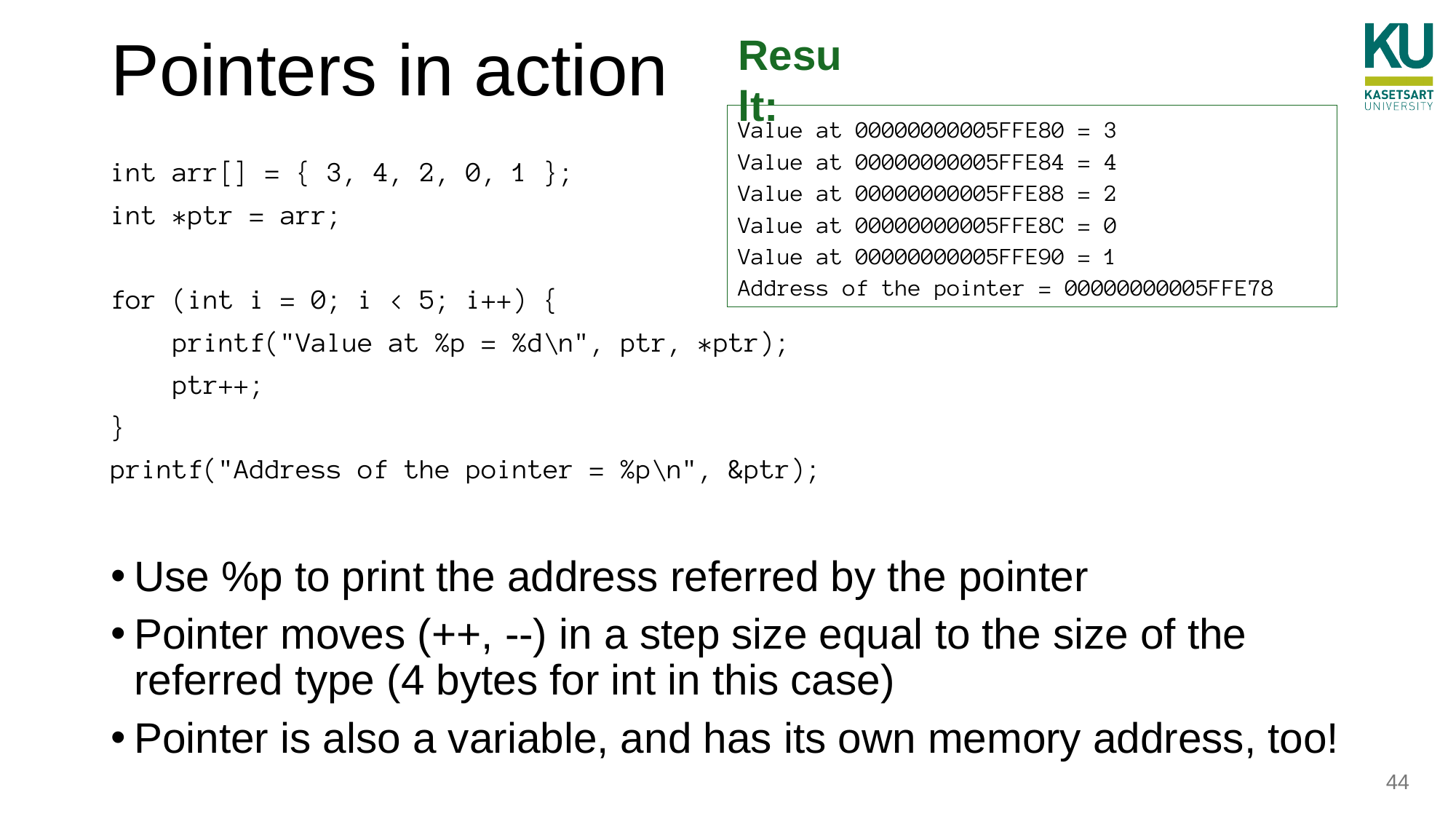

# Pointers in action
Result:
Value at 00000000005FFE80 = 3
Value at 00000000005FFE84 = 4
Value at 00000000005FFE88 = 2
Value at 00000000005FFE8C = 0
Value at 00000000005FFE90 = 1
Address of the pointer = 00000000005FFE78
int arr[] = { 3, 4, 2, 0, 1 };
int *ptr = arr;

for (int i = 0; i < 5; i++) {
    printf("Value at %p = %d\n", ptr, *ptr);
    ptr++;
}
printf("Address of the pointer = %p\n", &ptr);

Use %p to print the address referred by the pointer
Pointer moves (++, --) in a step size equal to the size of the referred type (4 bytes for int in this case)
Pointer is also a variable, and has its own memory address, too!
44